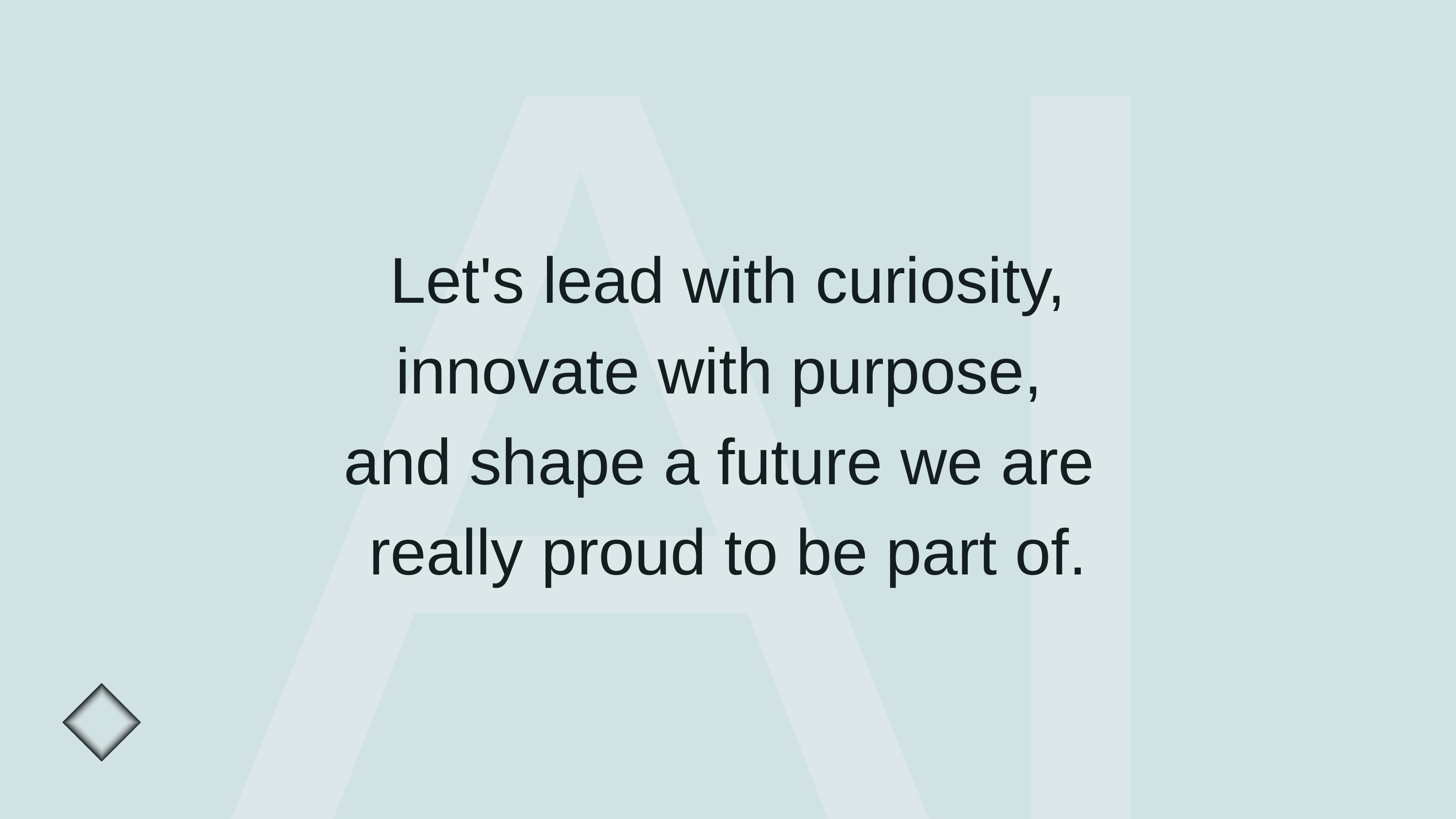

AI
Let's lead with curiosity,
innovate with purpose,
and shape a future we are
really proud to be part of.